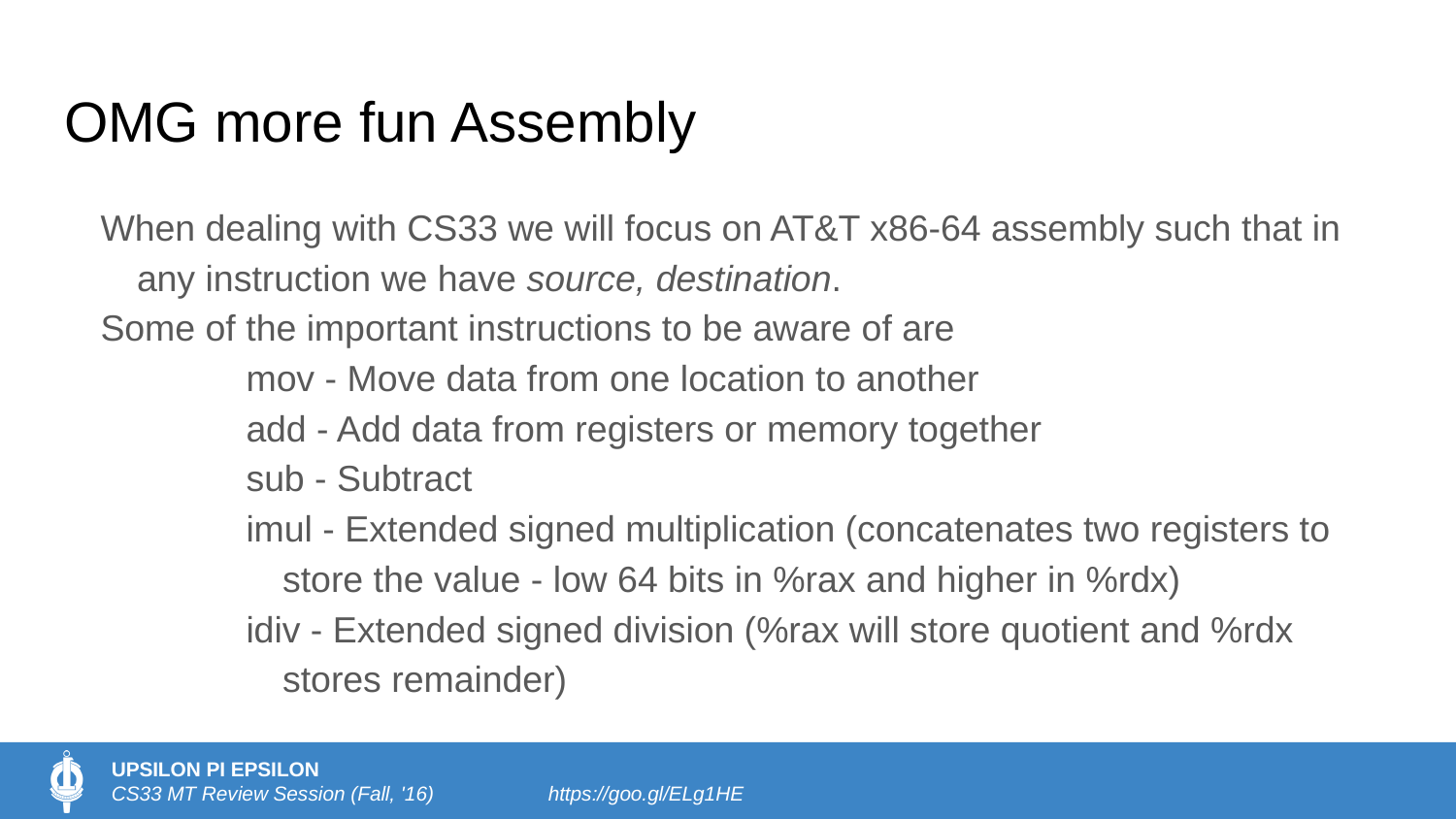

# OMG more fun Assembly
When dealing with CS33 we will focus on AT&T x86-64 assembly such that in any instruction we have source, destination.
Some of the important instructions to be aware of are
mov - Move data from one location to another
add - Add data from registers or memory together
sub - Subtract
imul - Extended signed multiplication (concatenates two registers to store the value - low 64 bits in %rax and higher in %rdx)
idiv - Extended signed division (%rax will store quotient and %rdx stores remainder)